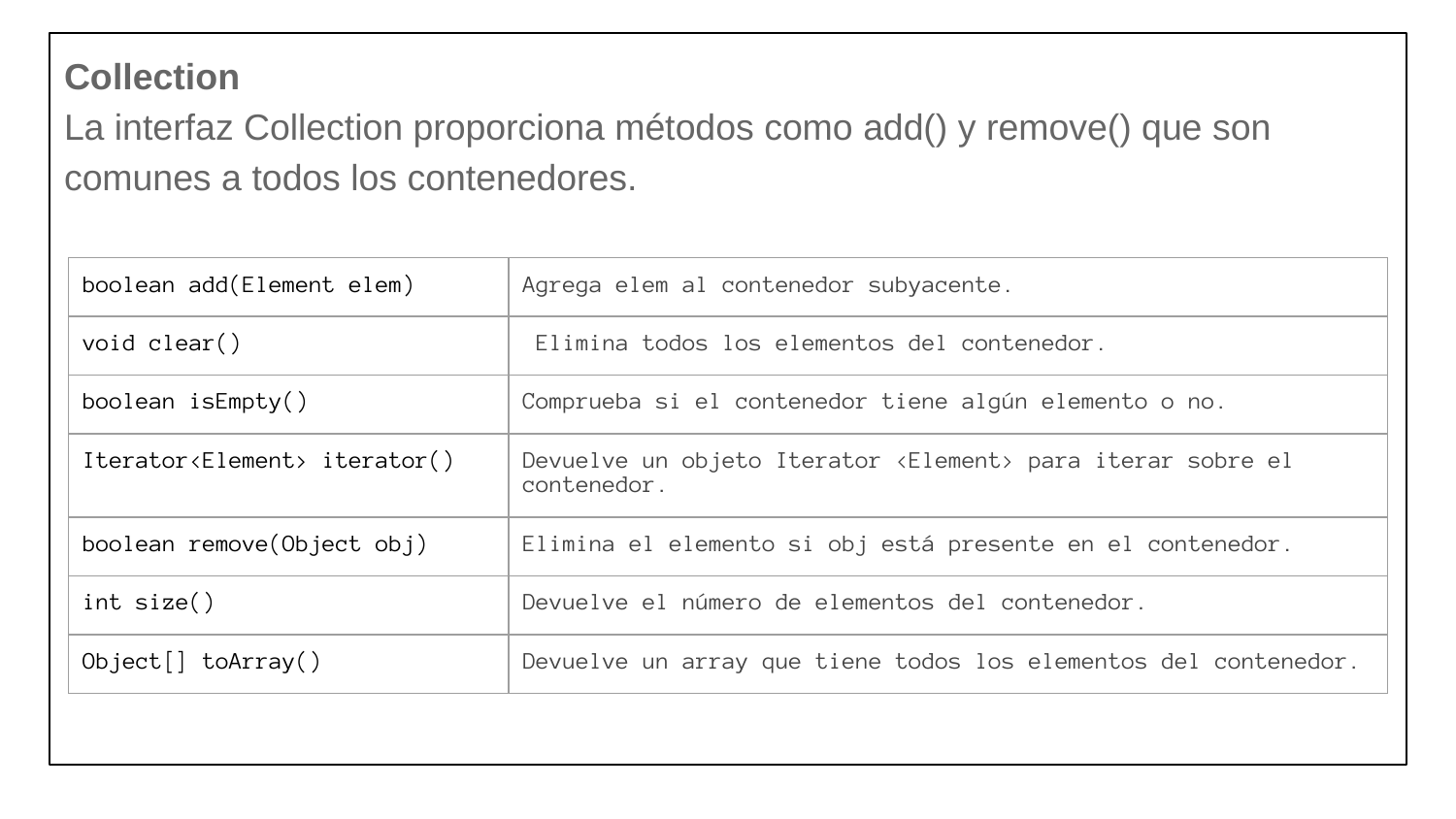

Collection
La interfaz Collection proporciona métodos como add() y remove() que son comunes a todos los contenedores.

| boolean add(Element elem) | Agrega elem al contenedor subyacente. |
| --- | --- |
| void clear() | Elimina todos los elementos del contenedor. |
| boolean isEmpty() | Comprueba si el contenedor tiene algún elemento o no. |
| Iterator<Element> iterator() | Devuelve un objeto Iterator <Element> para iterar sobre el contenedor. |
| boolean remove(Object obj) | Elimina el elemento si obj está presente en el contenedor. |
| int size() | Devuelve el número de elementos del contenedor. |
| Object[] toArray() | Devuelve un array que tiene todos los elementos del contenedor. |